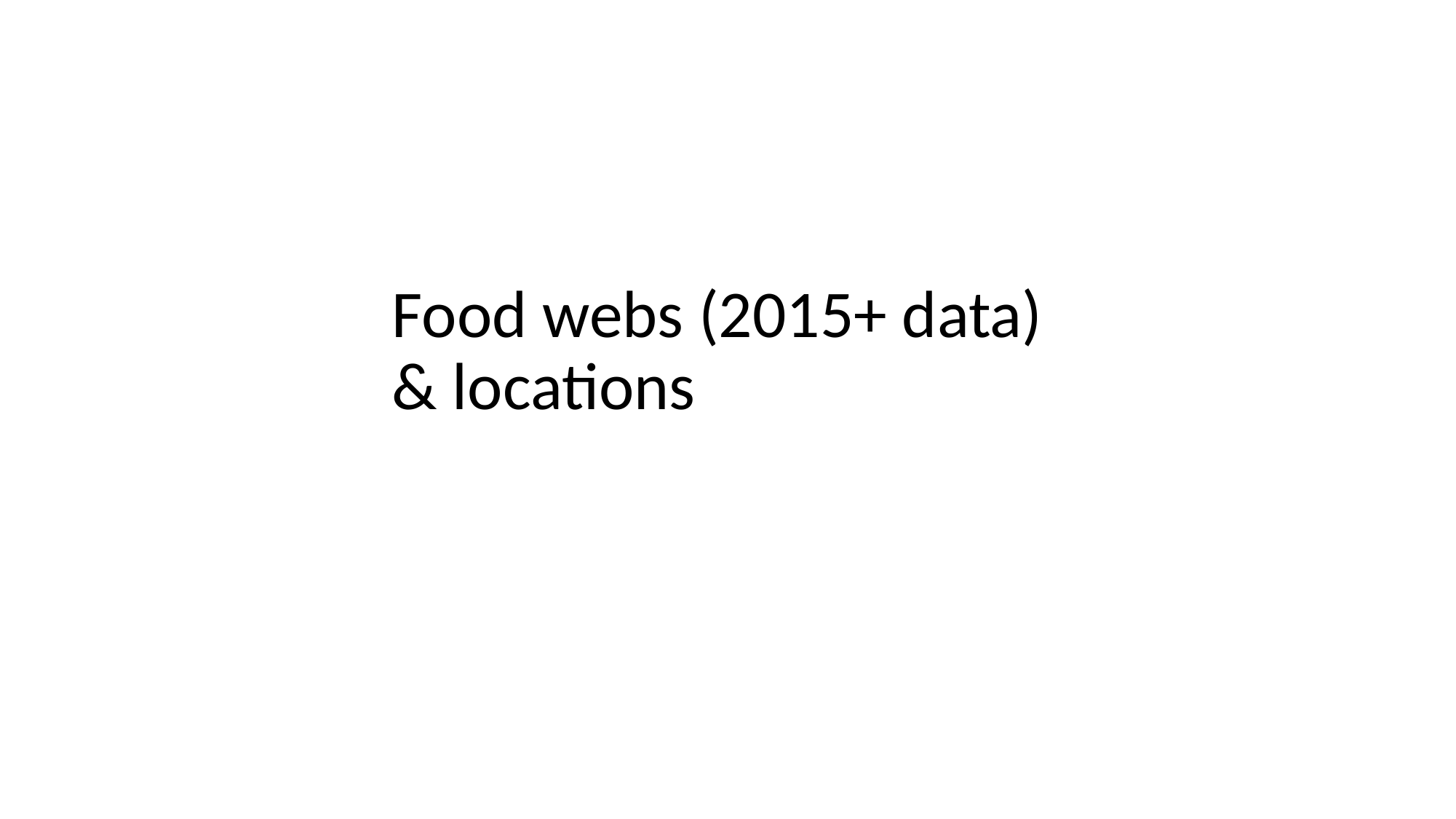

# Food webs (2015+ data) & locations